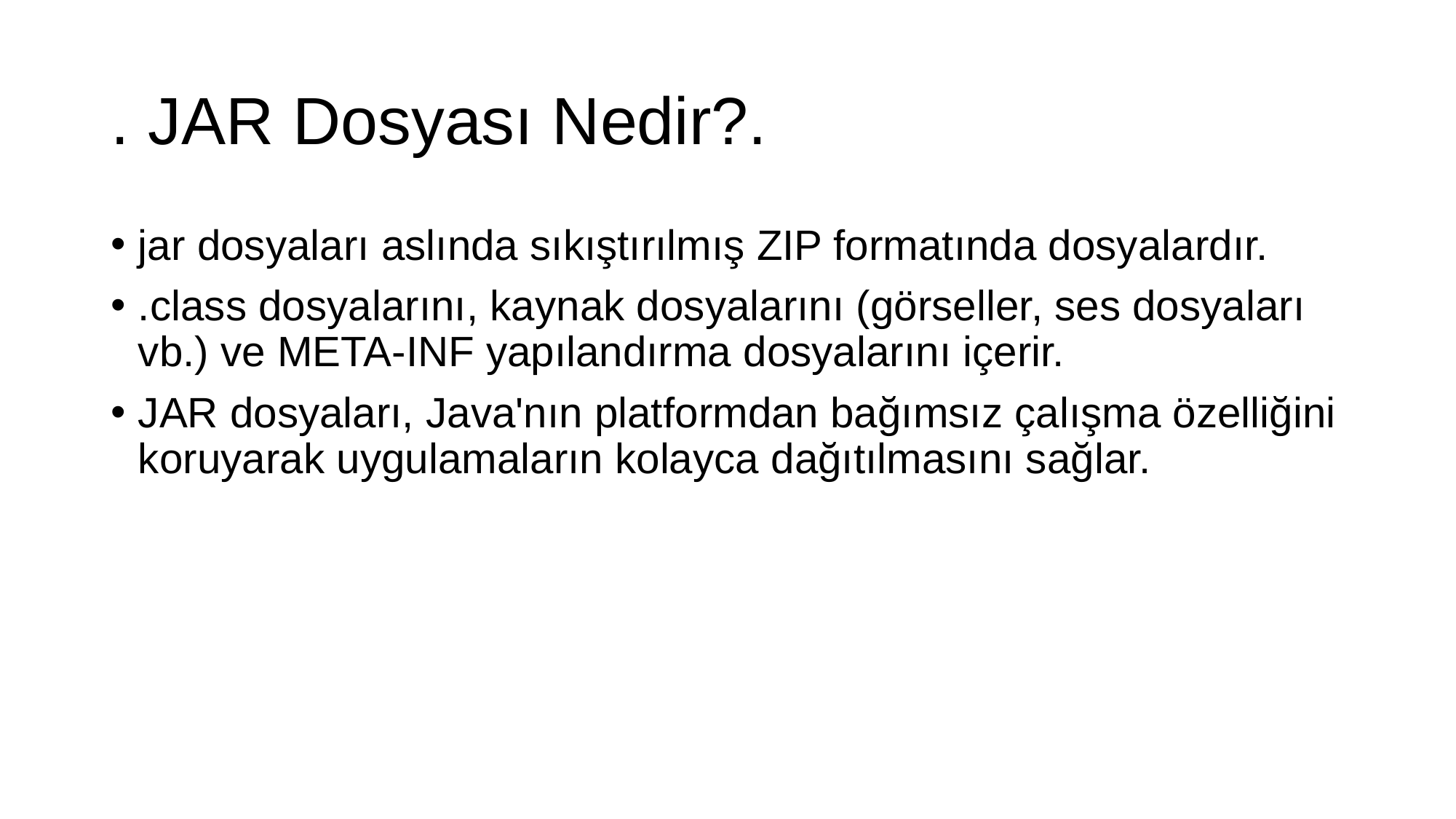

# . JAR Dosyası Nedir?.
jar dosyaları aslında sıkıştırılmış ZIP formatında dosyalardır.
.class dosyalarını, kaynak dosyalarını (görseller, ses dosyaları vb.) ve META-INF yapılandırma dosyalarını içerir.
JAR dosyaları, Java'nın platformdan bağımsız çalışma özelliğini koruyarak uygulamaların kolayca dağıtılmasını sağlar.